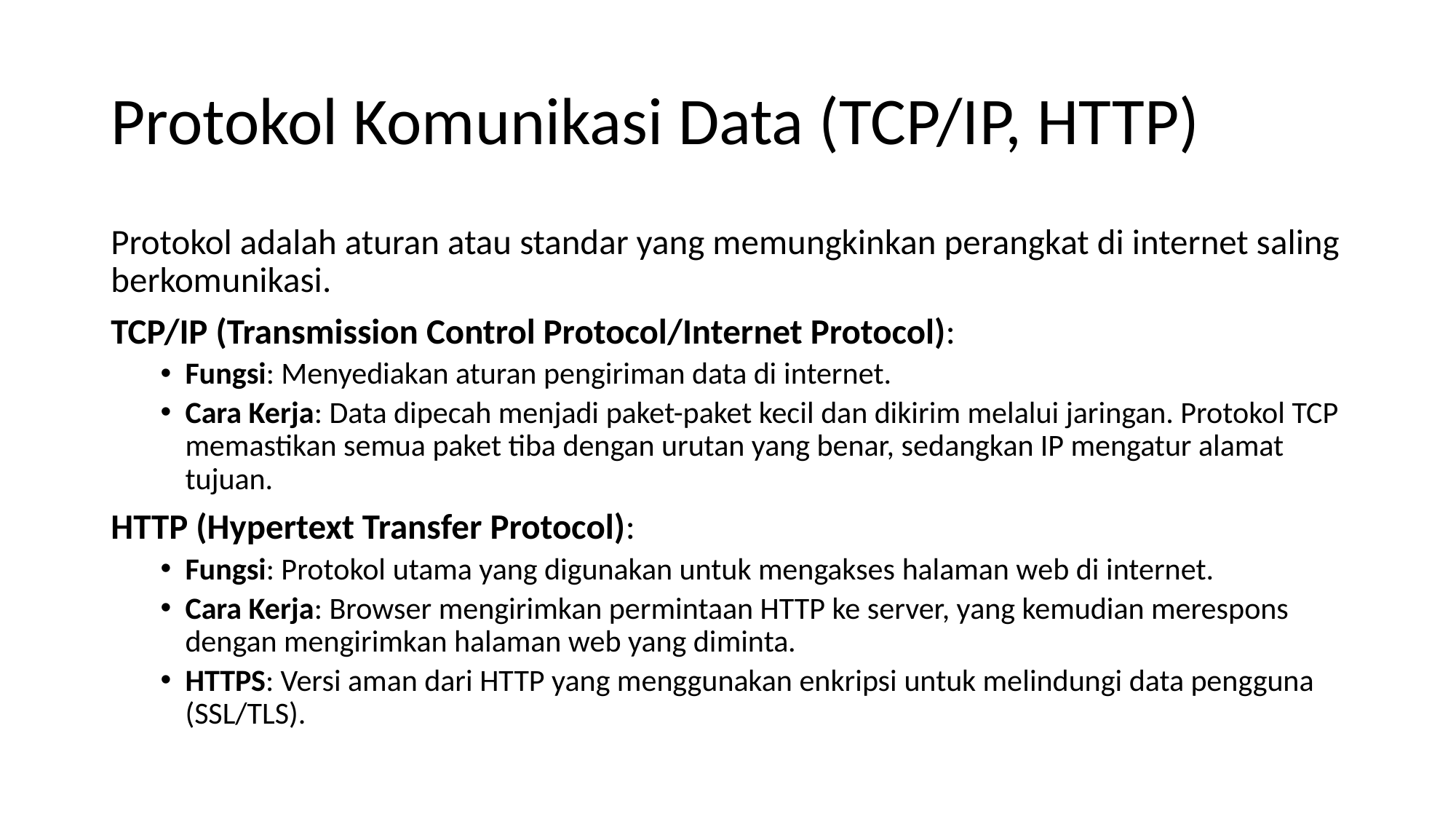

# Protokol Komunikasi Data (TCP/IP, HTTP)
Protokol adalah aturan atau standar yang memungkinkan perangkat di internet saling berkomunikasi.
TCP/IP (Transmission Control Protocol/Internet Protocol):
Fungsi: Menyediakan aturan pengiriman data di internet.
Cara Kerja: Data dipecah menjadi paket-paket kecil dan dikirim melalui jaringan. Protokol TCP memastikan semua paket tiba dengan urutan yang benar, sedangkan IP mengatur alamat tujuan.
HTTP (Hypertext Transfer Protocol):
Fungsi: Protokol utama yang digunakan untuk mengakses halaman web di internet.
Cara Kerja: Browser mengirimkan permintaan HTTP ke server, yang kemudian merespons dengan mengirimkan halaman web yang diminta.
HTTPS: Versi aman dari HTTP yang menggunakan enkripsi untuk melindungi data pengguna (SSL/TLS).